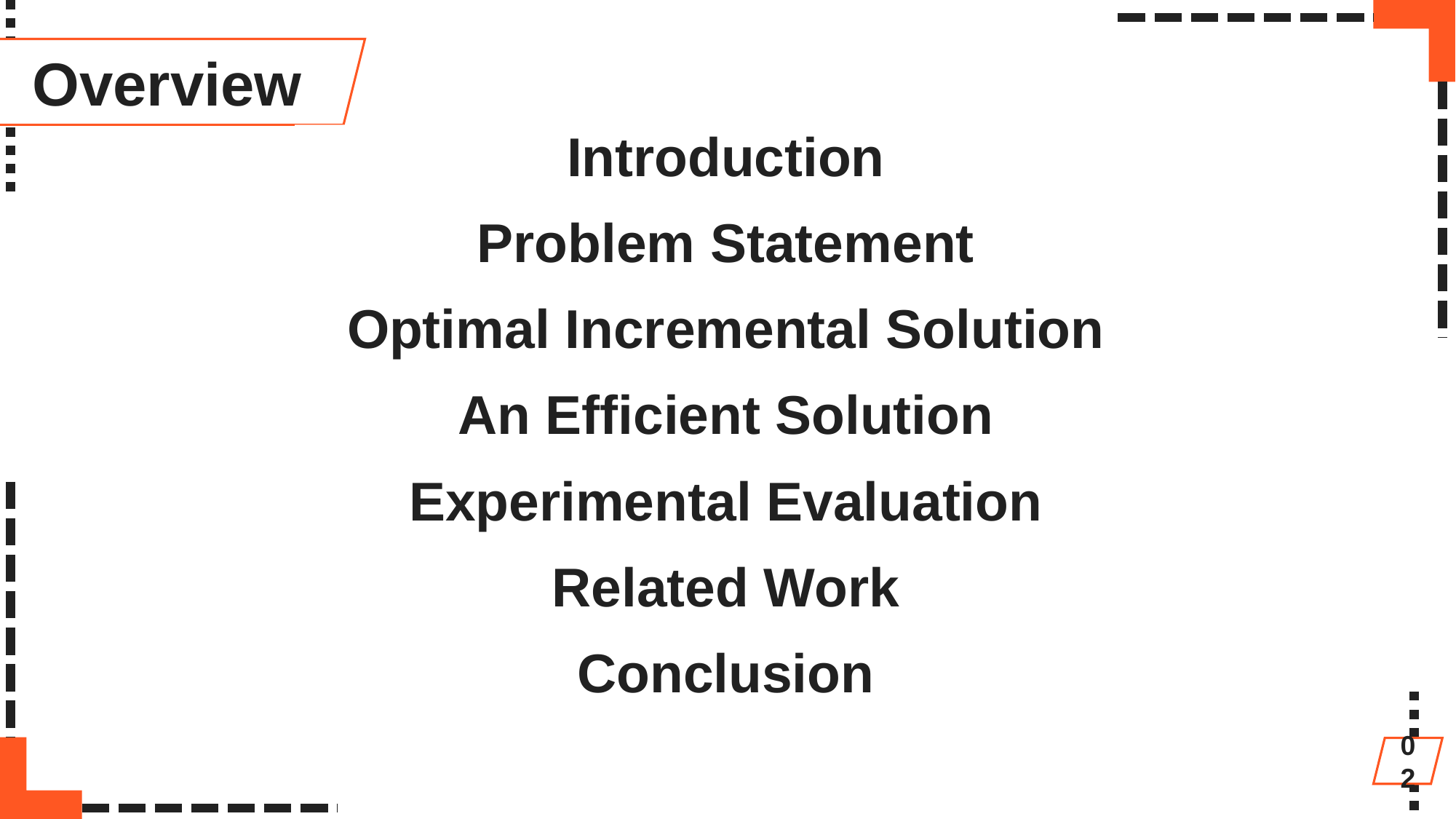

Overview
Introduction
Problem Statement
Optimal Incremental Solution
An Efficient Solution
Experimental Evaluation
Related Work
Conclusion

02